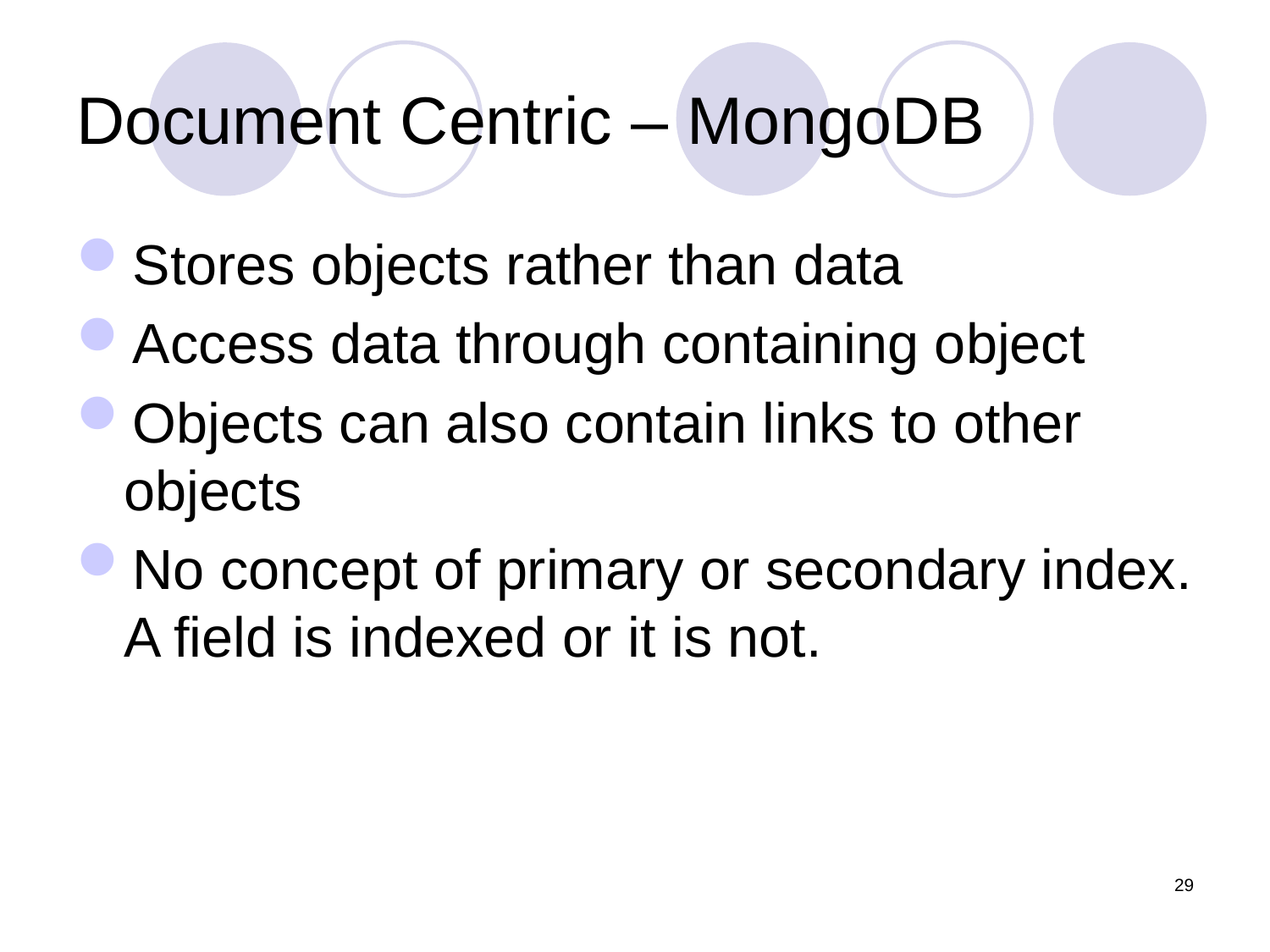

# Document Centric – MongoDB
Stores objects rather than data
Access data through containing object
Objects can also contain links to other objects
No concept of primary or secondary index. A field is indexed or it is not.
29